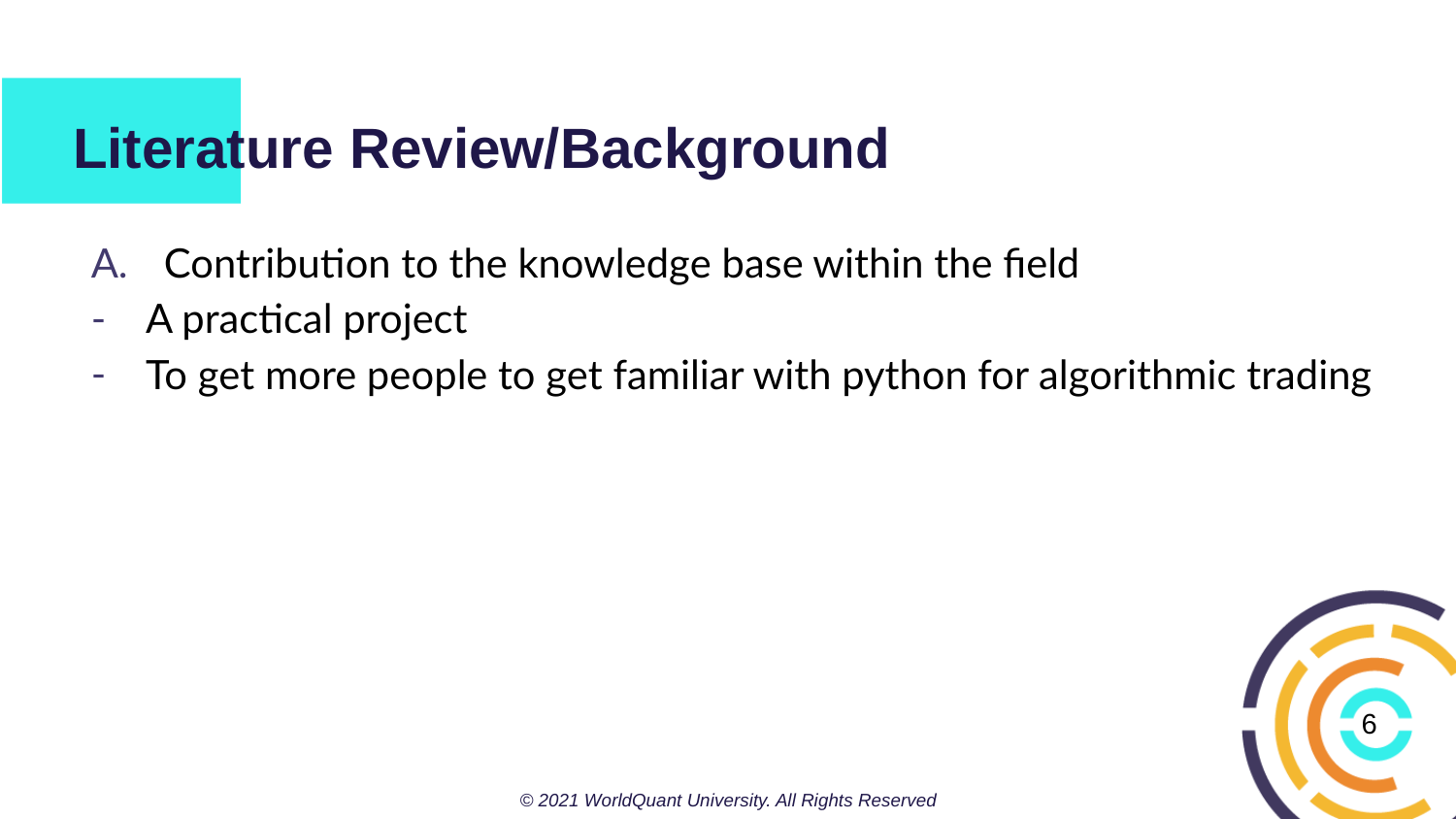

# Literature Review/Background
Contribution to the knowledge base within the field
A practical project
To get more people to get familiar with python for algorithmic trading